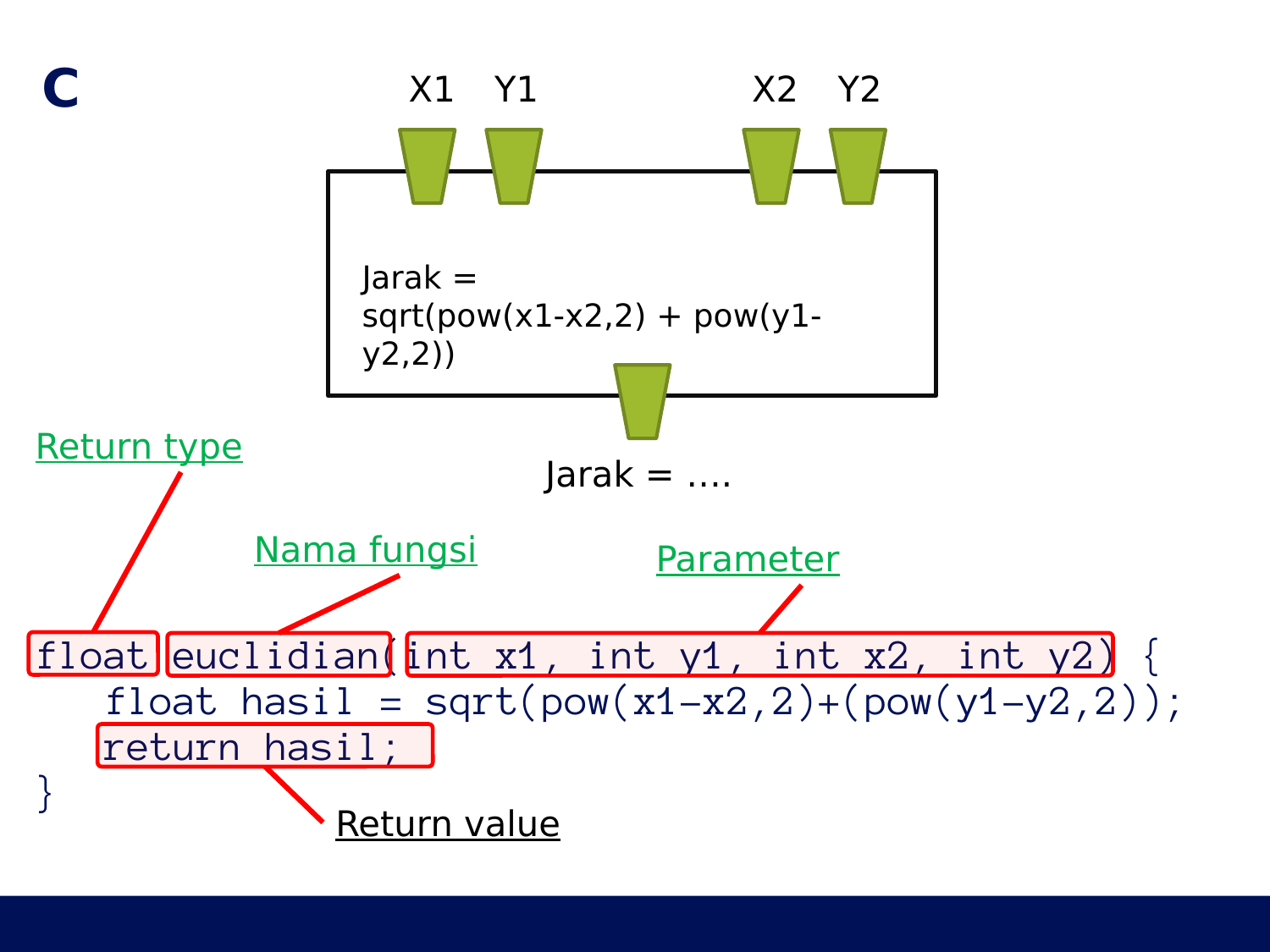

# C
X1
Y1
X2
Y2

Jarak =
sqrt(pow(x1-x2,2) + pow(y1-y2,2))

Jarak = ….
Return type

Nama fungsi

Parameter

float euclidian(int x1, int y1, int x2, int y2) {
   float hasil = sqrt(pow(x1-x2,2)+(pow(y1-y2,2));
   return hasil;
}

Return value